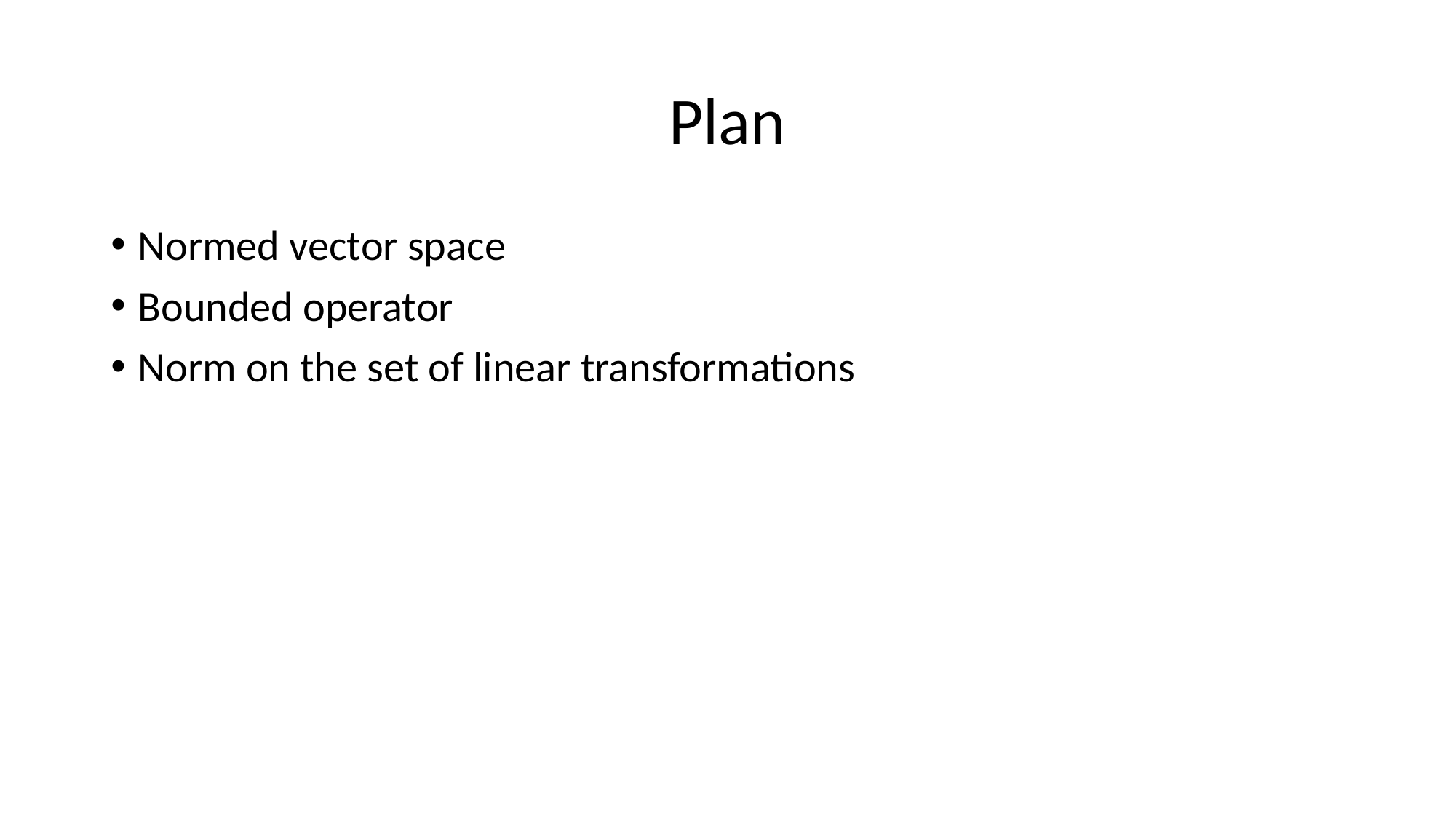

# Plan
Normed vector space
Bounded operator
Norm on the set of linear transformations